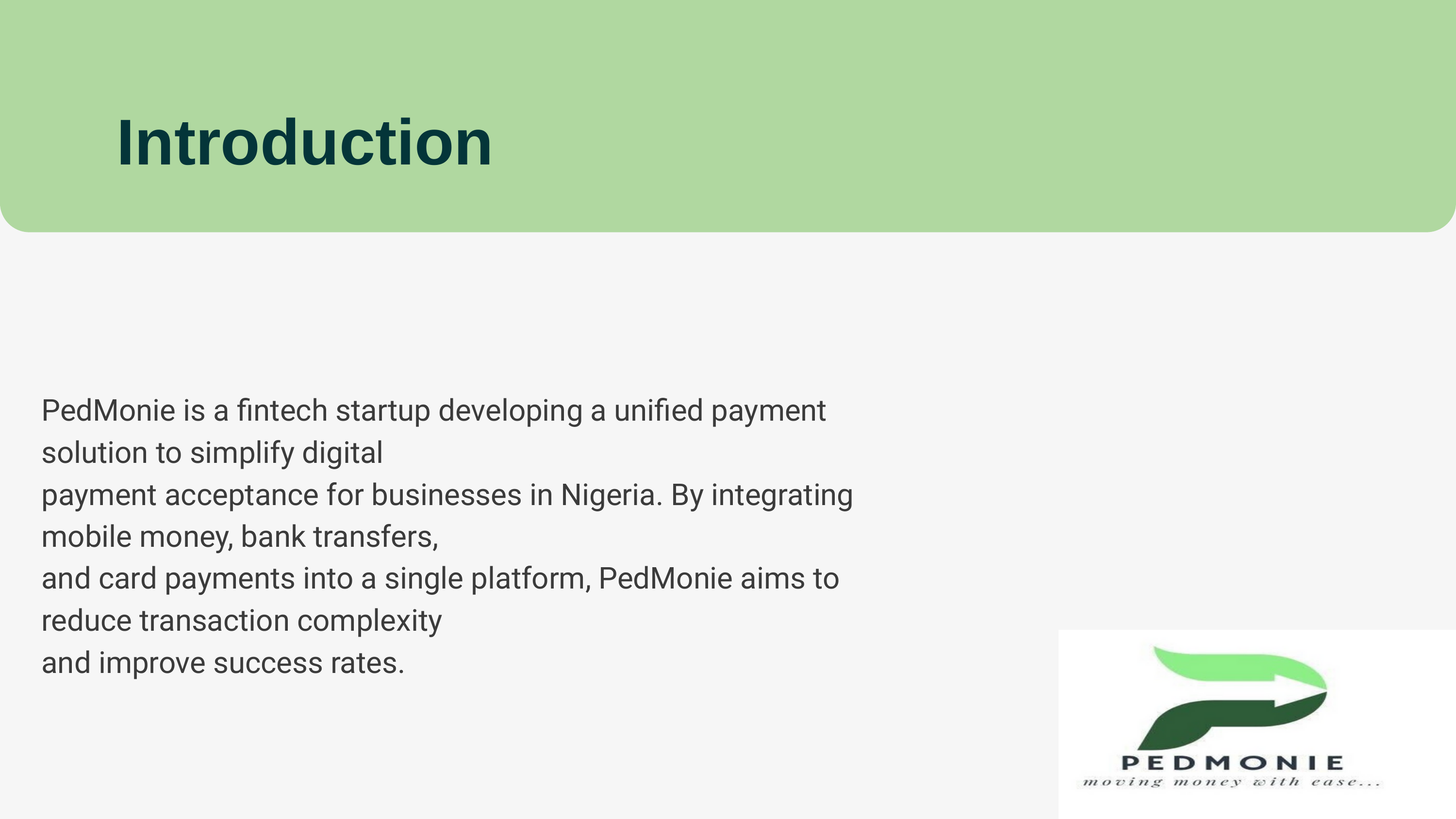

Introduction

PedMonie is a fintech startup developing a unified payment solution to simplify digital
payment acceptance for businesses in Nigeria. By integrating mobile money, bank transfers,
and card payments into a single platform, PedMonie aims to reduce transaction complexity
and improve success rates.